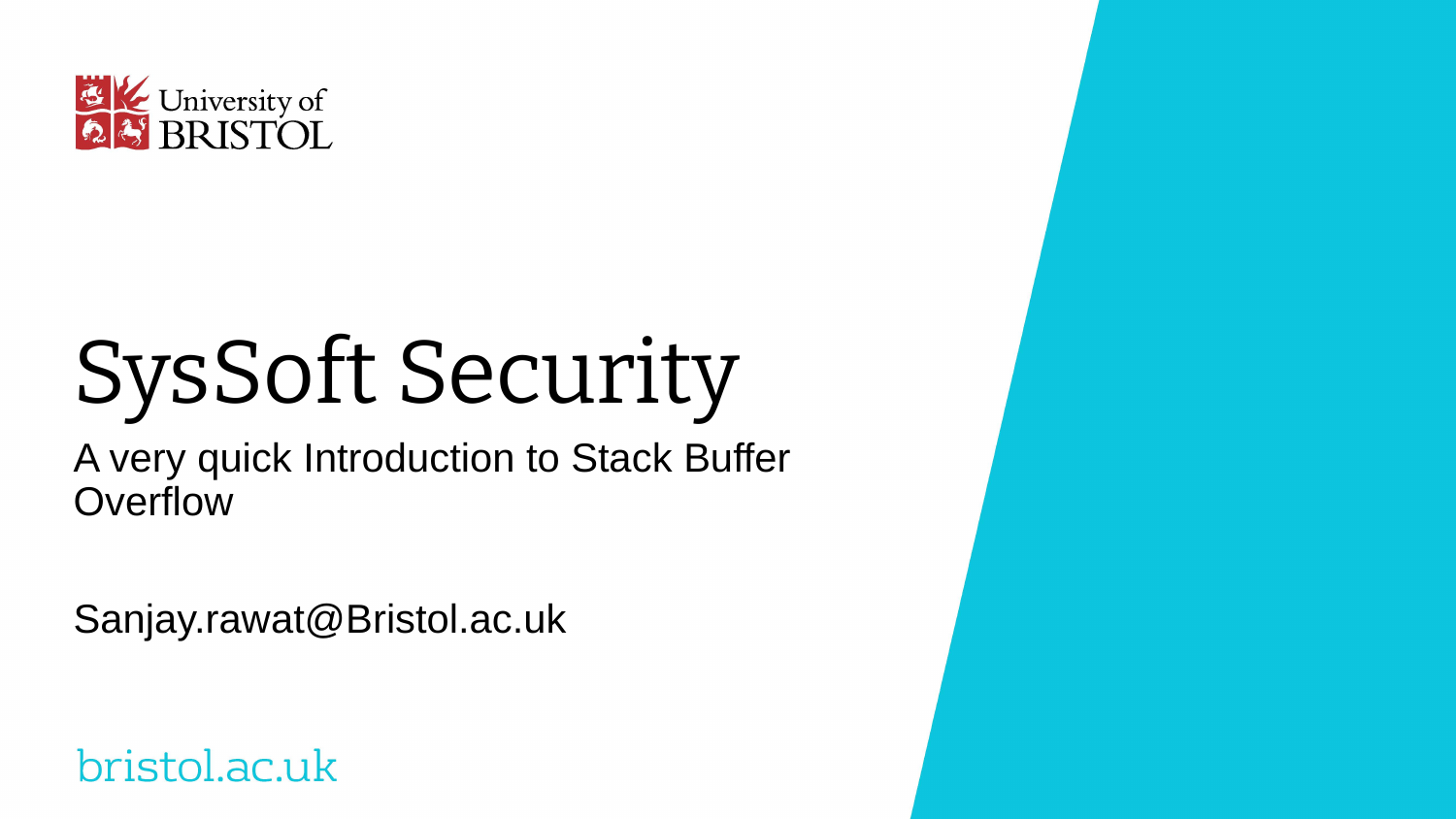

SysSoft Security
A very quick Introduction to Stack Buffer Overflow

Sanjay.rawat@Bristol.ac.uk